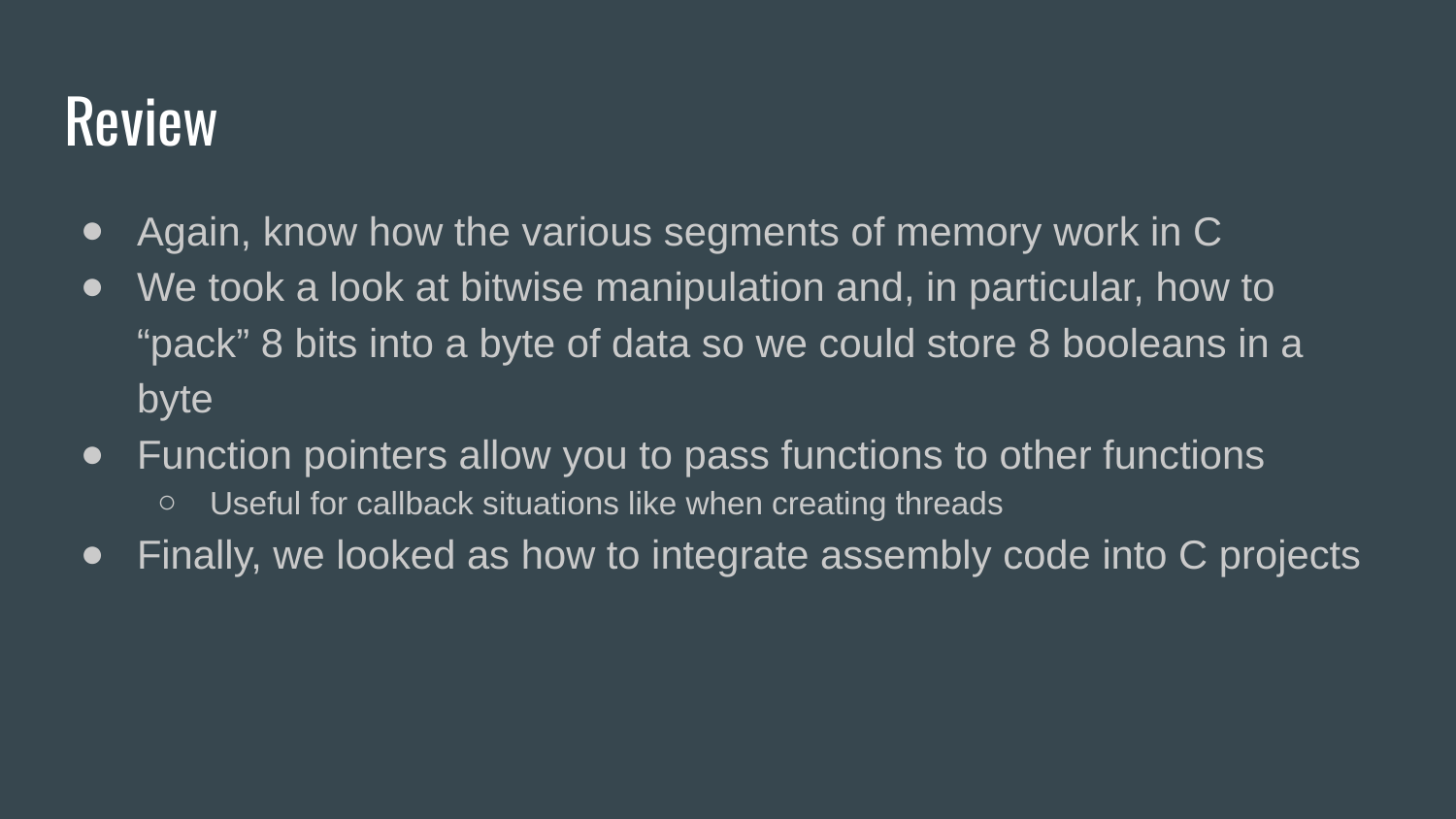

# Review
Again, know how the various segments of memory work in C
We took a look at bitwise manipulation and, in particular, how to “pack” 8 bits into a byte of data so we could store 8 booleans in a byte
Function pointers allow you to pass functions to other functions
Useful for callback situations like when creating threads
Finally, we looked as how to integrate assembly code into C projects